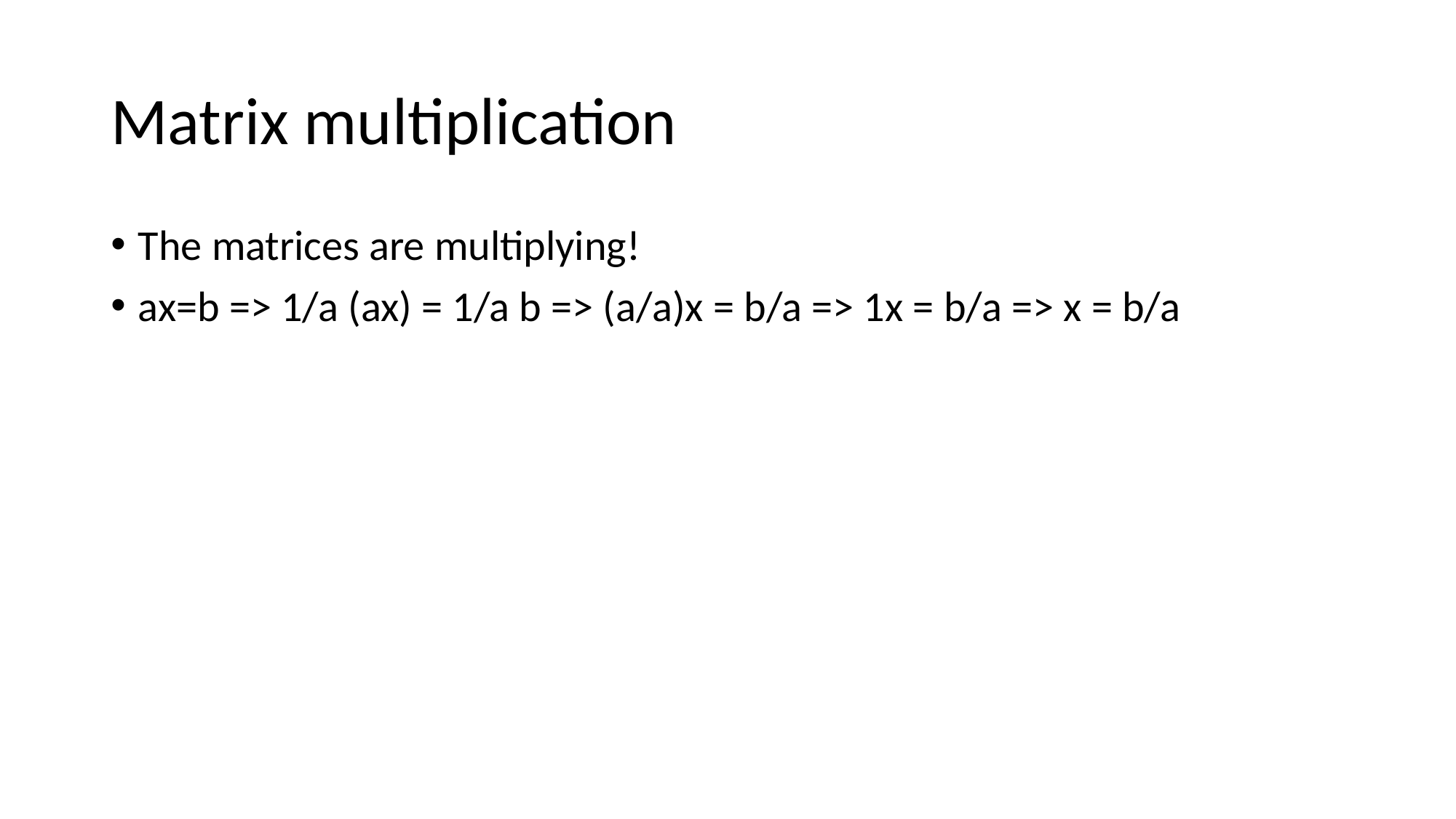

# Matrix multiplication
The matrices are multiplying!
ax=b => 1/a (ax) = 1/a b => (a/a)x = b/a => 1x = b/a => x = b/a